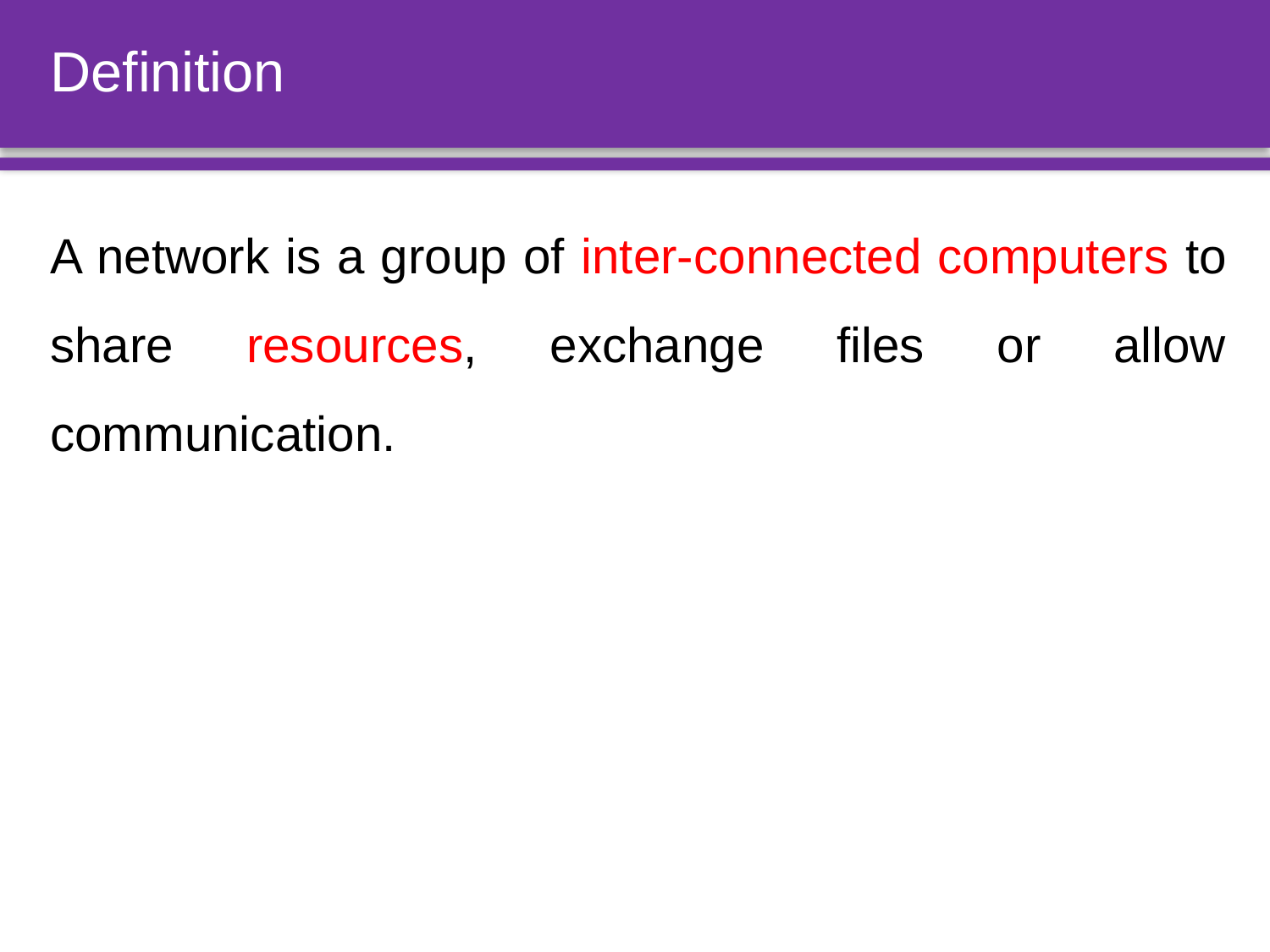

# Definition
A network is a group of inter-connected computers to share resources, exchange files or allow communication.